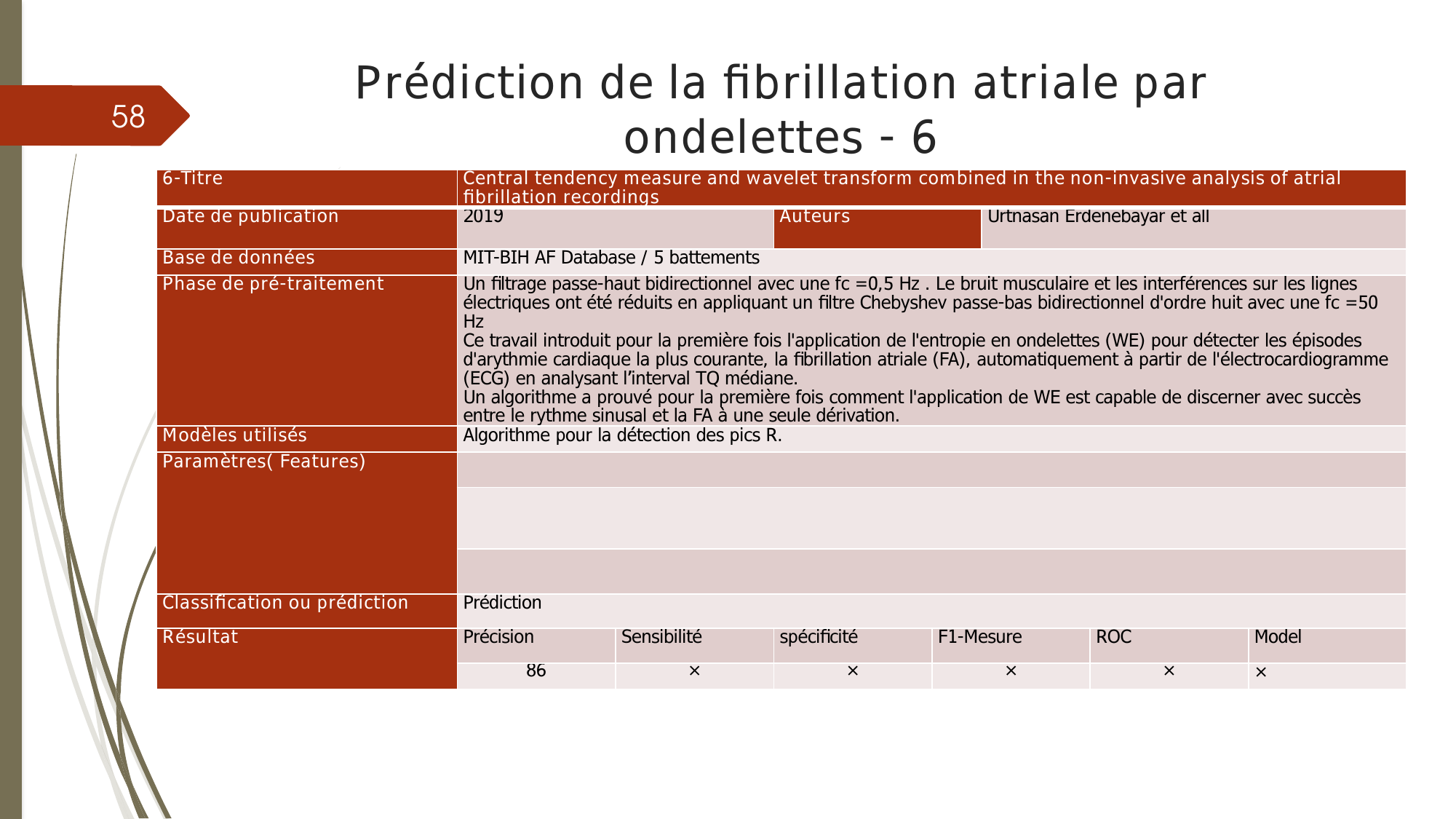

# Prédiction de la fibrillation atriale par ondelettes - 6
58
| 6-Titre | Central tendency measure and wavelet transform combined in the non-invasive analysis of atrial fibrillation recordings |  |  |  |  |  |  |
| --- | --- | --- | --- | --- | --- | --- | --- |
| Date de publication | 2019 |  | Auteurs |  | Urtnasan Erdenebayar et all |  |  |
| Base de données | MIT-BIH AF Database / 5 battements |  |  |  |  |  |  |
| Phase de pré-traitement | Un filtrage passe-haut bidirectionnel avec une fc =0,5 Hz . Le bruit musculaire et les interférences sur les lignes électriques ont été réduits en appliquant un filtre Chebyshev passe-bas bidirectionnel d'ordre huit avec une fc =50 Hz Ce travail introduit pour la première fois l'application de l'entropie en ondelettes (WE) pour détecter les épisodes d'arythmie cardiaque la plus courante, la fibrillation atriale (FA), automatiquement à partir de l'électrocardiogramme (ECG) en analysant l’interval TQ médiane. Un algorithme a prouvé pour la première fois comment l'application de WE est capable de discerner avec succès entre le rythme sinusal et la FA à une seule dérivation. |  |  |  |  |  |  |
| Modèles utilisés | Algorithme pour la détection des pics R. |  |  |  |  |  |  |
| Paramètres( Features) |  |  |  |  |  |  |  |
|  |  |  |  |  |  |  |  |
|  |  |  |  |  |  |  |  |
| Classification ou prédiction | Prédiction |  |  |  |  |  |  |
| Résultat | Précision | Sensibilité | spécificité | F1-Mesure |  | ROC | Model |
|  | 86 | × | × | × |  | × | × |